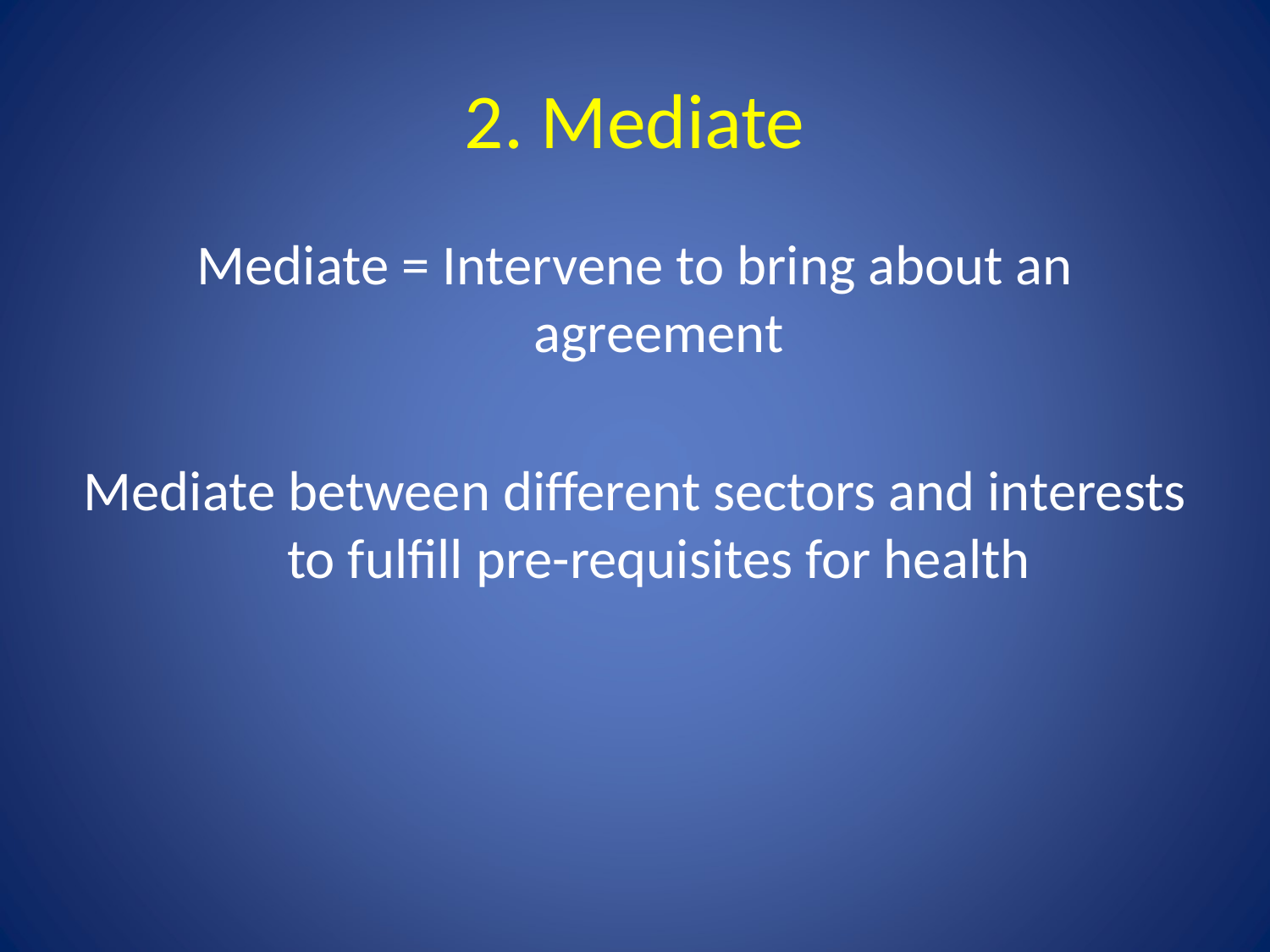

# 2. Mediate
Mediate = Intervene to bring about an agreement

Mediate between different sectors and interests to fulfill pre-requisites for health